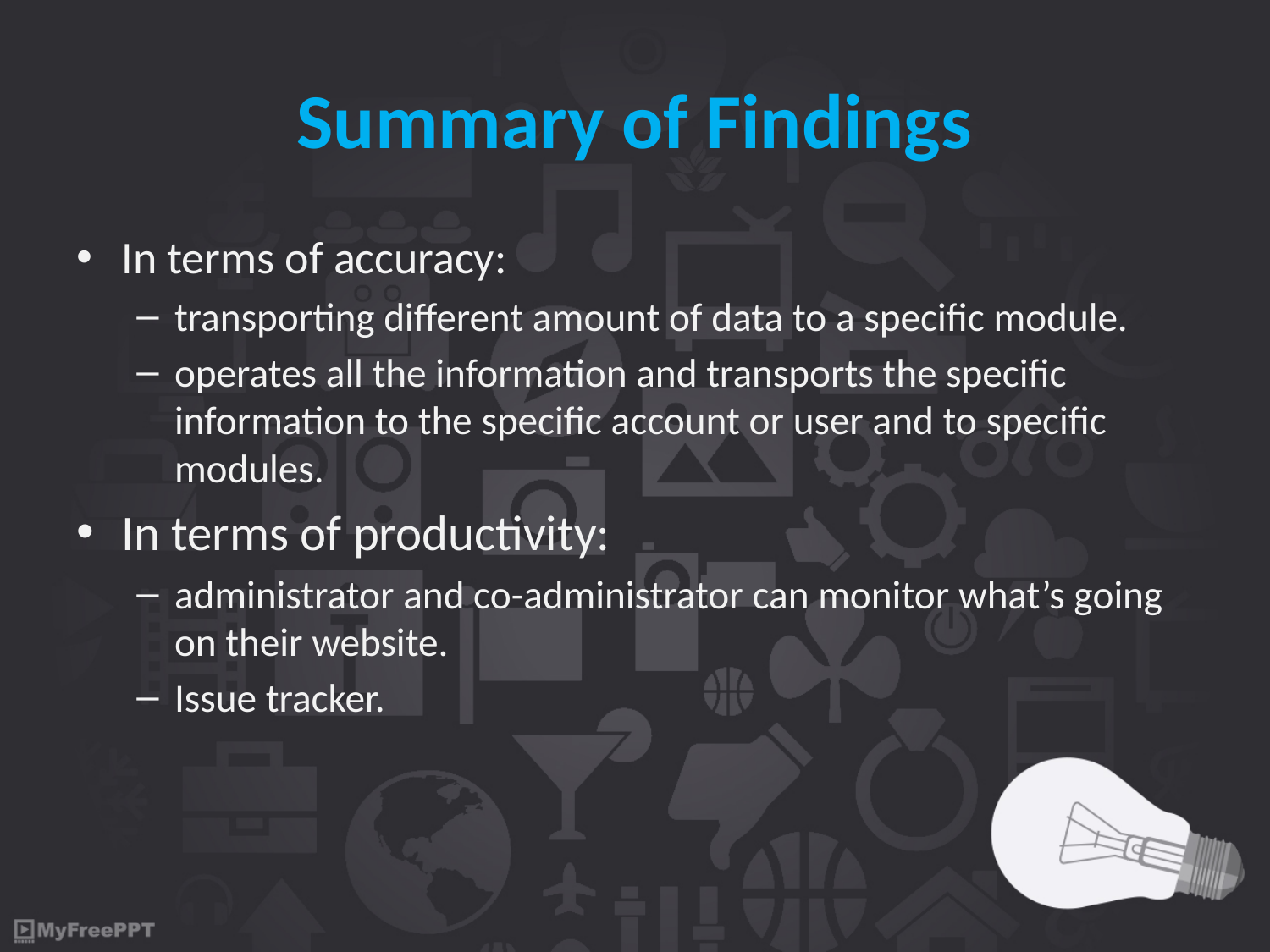

# Summary of Findings
In terms of accuracy:
transporting different amount of data to a specific module.
operates all the information and transports the specific information to the specific account or user and to specific modules.
In terms of productivity:
administrator and co-administrator can monitor what’s going on their website.
Issue tracker.